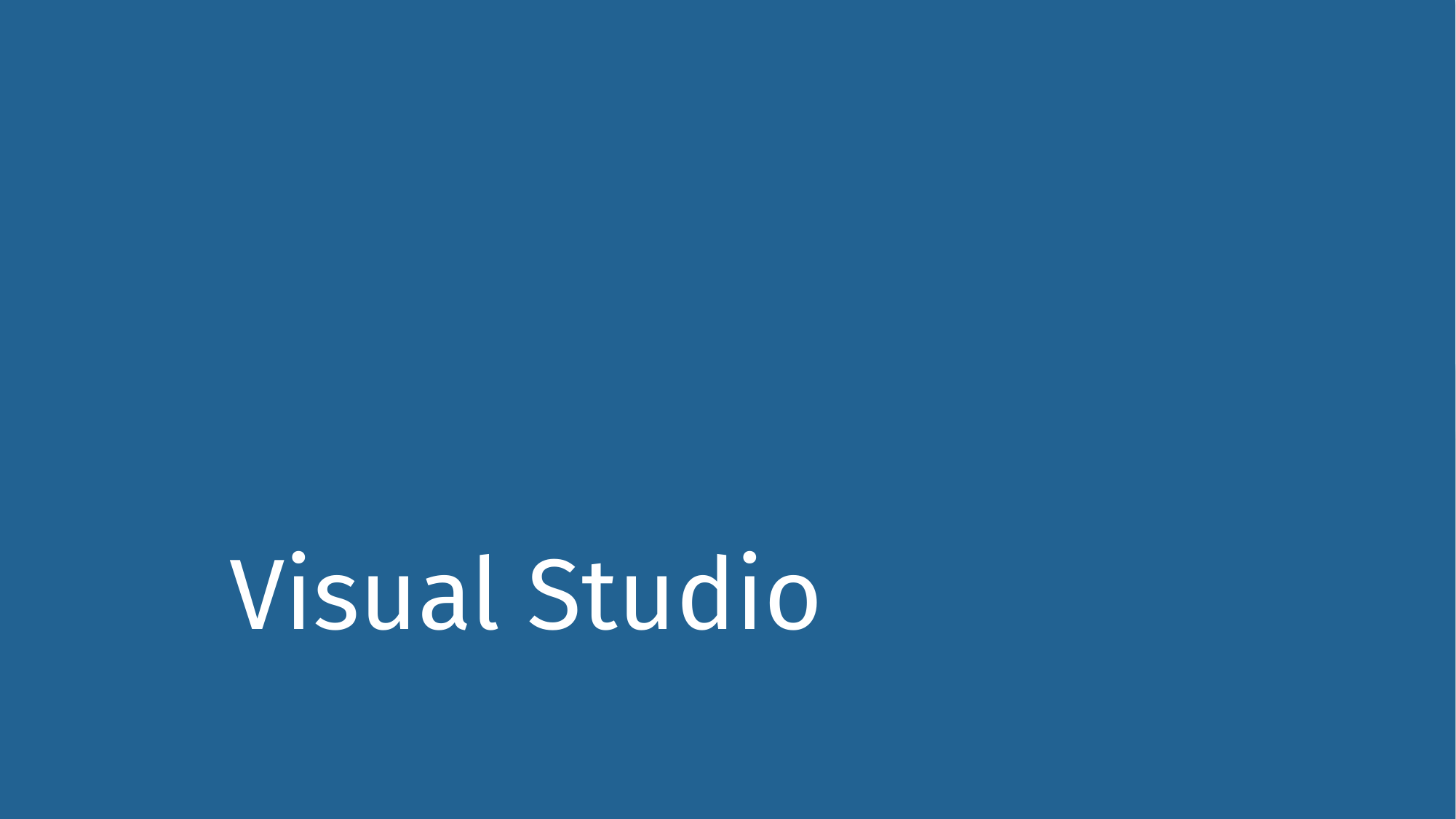

# Visual Studio
Automated framework with C#
Yury Alifanov
8 October 2021
4